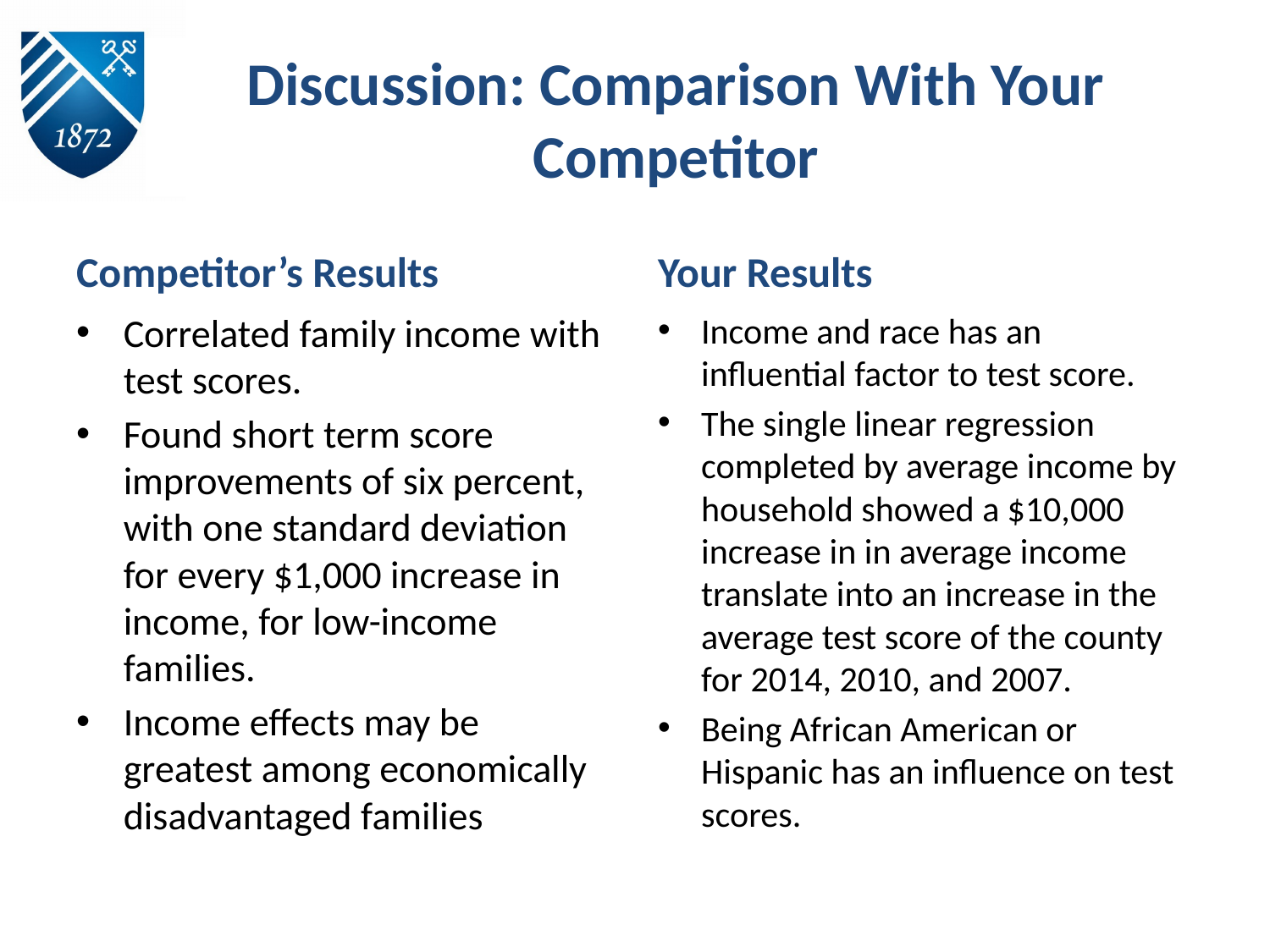

# Discussion: Comparison With Your Competitor
Competitor’s Results
Your Results
Correlated family income with test scores.
Found short term score improvements of six percent, with one standard deviation for every $1,000 increase in income, for low-income families.
Income effects may be greatest among economically disadvantaged families
Income and race has an influential factor to test score.
The single linear regression completed by average income by household showed a $10,000 increase in in average income translate into an increase in the average test score of the county for 2014, 2010, and 2007.
Being African American or Hispanic has an influence on test scores.